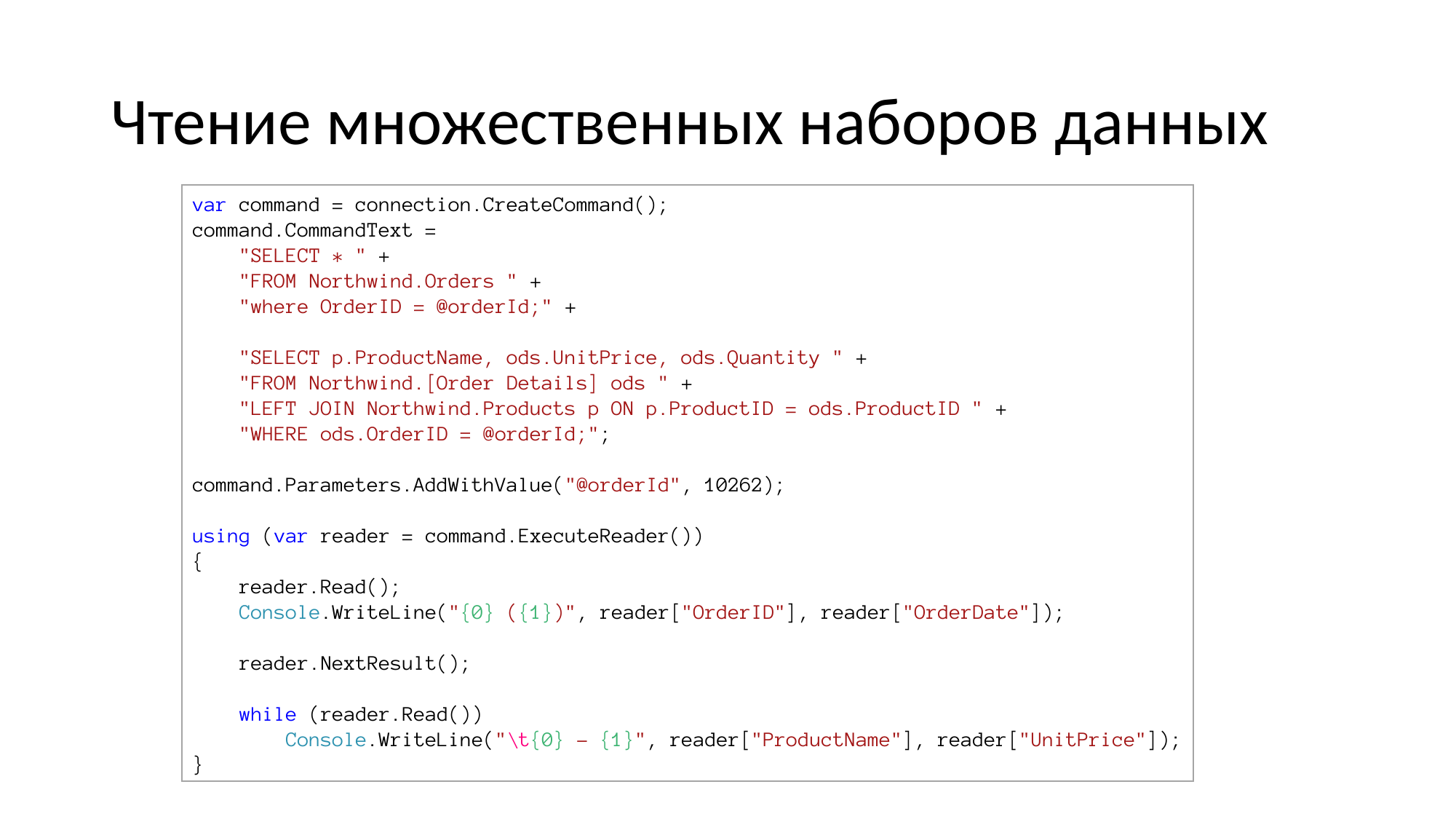

# Чтение множественных наборов данных
var command = connection.CreateCommand();
command.CommandText =
    "SELECT * " +
    "FROM Northwind.Orders " +
    "where OrderID = @orderId;" +
    "SELECT p.ProductName, ods.UnitPrice, ods.Quantity " +
    "FROM Northwind.[Order Details] ods " +
    "LEFT JOIN Northwind.Products p ON p.ProductID = ods.ProductID " +
    "WHERE ods.OrderID = @orderId;";
command.Parameters.AddWithValue("@orderId", 10262);
using (var reader = command.ExecuteReader())
{
    reader.Read();
    Console.WriteLine("{0} ({1})", reader["OrderID"], reader["OrderDate"]);
    reader.NextResult();
    while (reader.Read())
        Console.WriteLine("\t{0} - {1}", reader["ProductName"], reader["UnitPrice"]);
}